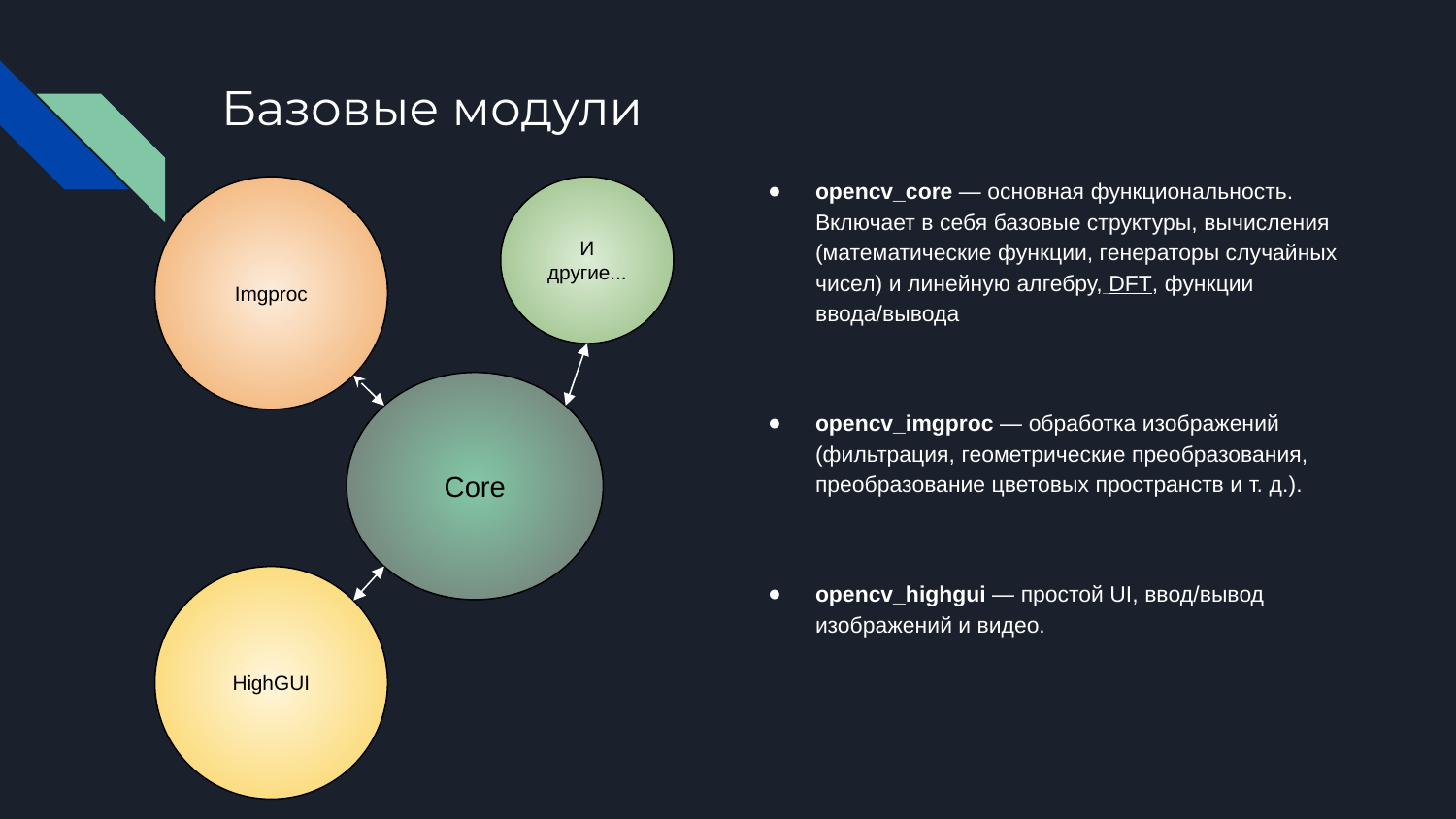

# Базовые модули
opencv_core — основная функциональность. Включает в себя базовые структуры, вычисления (математические функции, генераторы случайных чисел) и линейную алгебру, DFT, функции ввода/вывода

opencv_imgproc — обработка изображений (фильтрация, геометрические преобразования, преобразование цветовых пространств и т. д.).

opencv_highgui — простой UI, ввод/вывод изображений и видео.
Imgproc
И другие...
Core
HighGUI